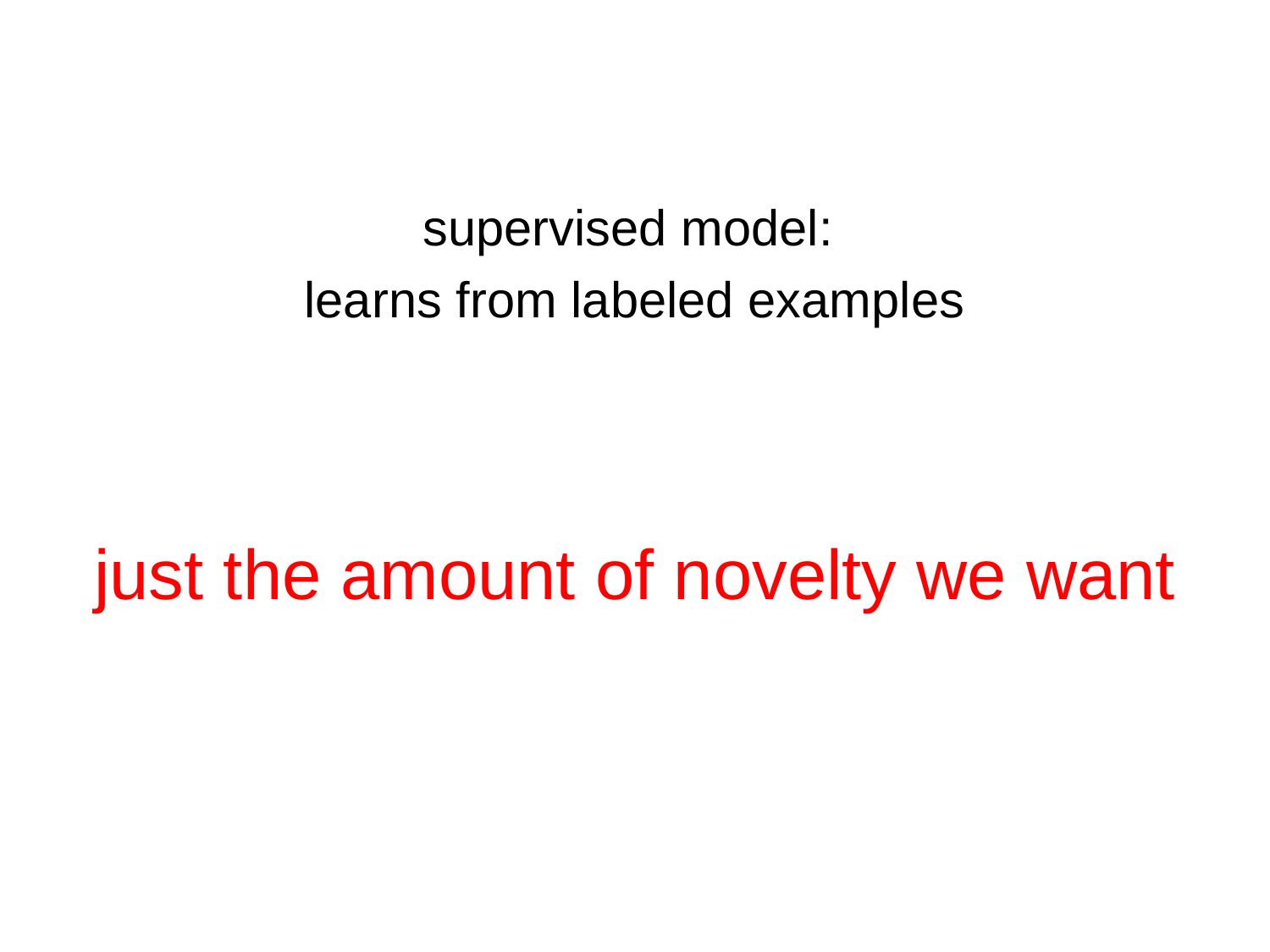

# supervised model: learns from labeled examples
just the amount of novelty we want